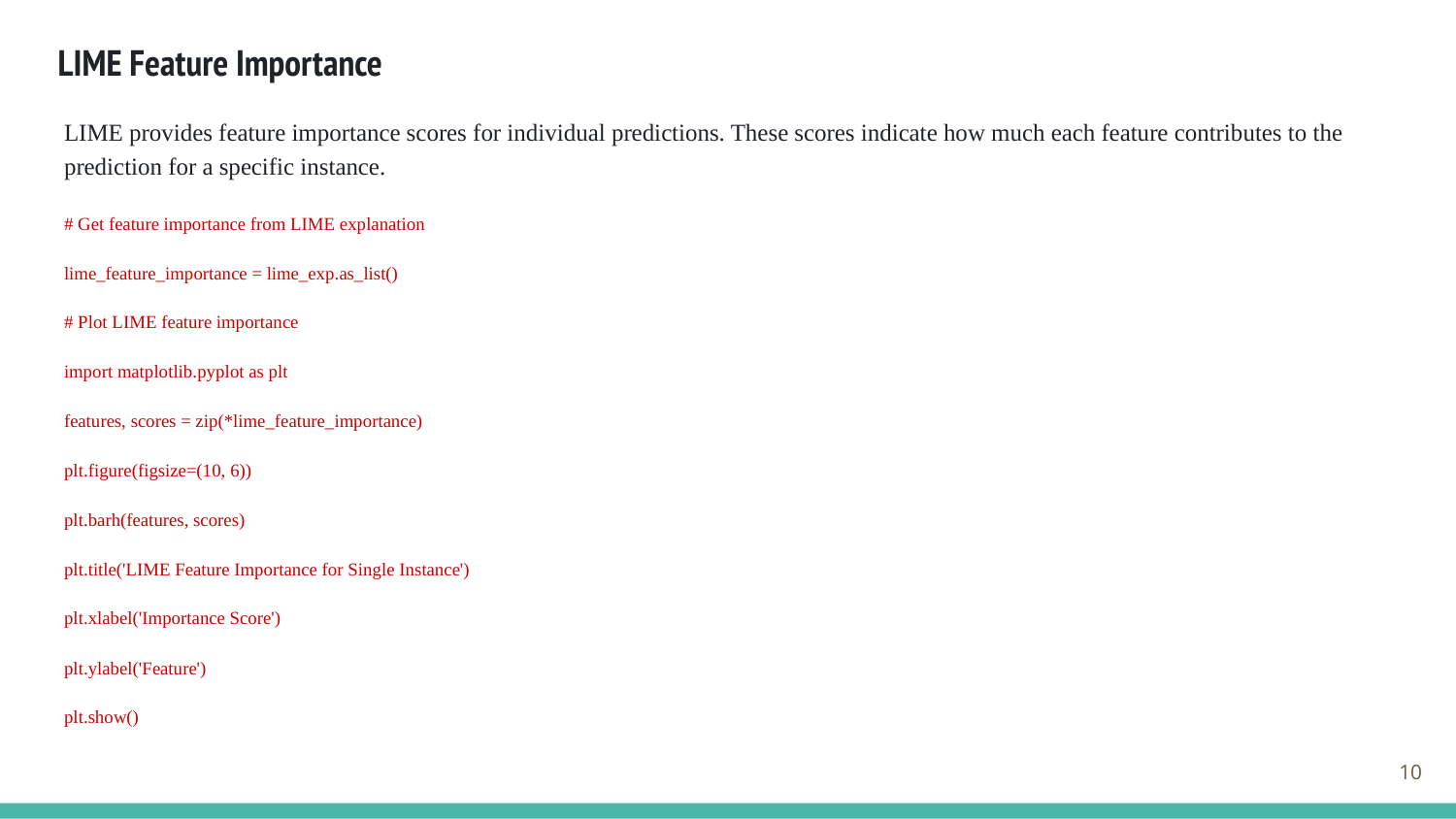

# LIME Feature Importance

LIME provides feature importance scores for individual predictions. These scores indicate how much each feature contributes to the prediction for a specific instance.

# Get feature importance from LIME explanation
lime_feature_importance = lime_exp.as_list()
# Plot LIME feature importance
import matplotlib.pyplot as plt
features, scores = zip(*lime_feature_importance)
plt.figure(figsize=(10, 6))
plt.barh(features, scores)
plt.title('LIME Feature Importance for Single Instance')
plt.xlabel('Importance Score')
plt.ylabel('Feature')
plt.show()

10